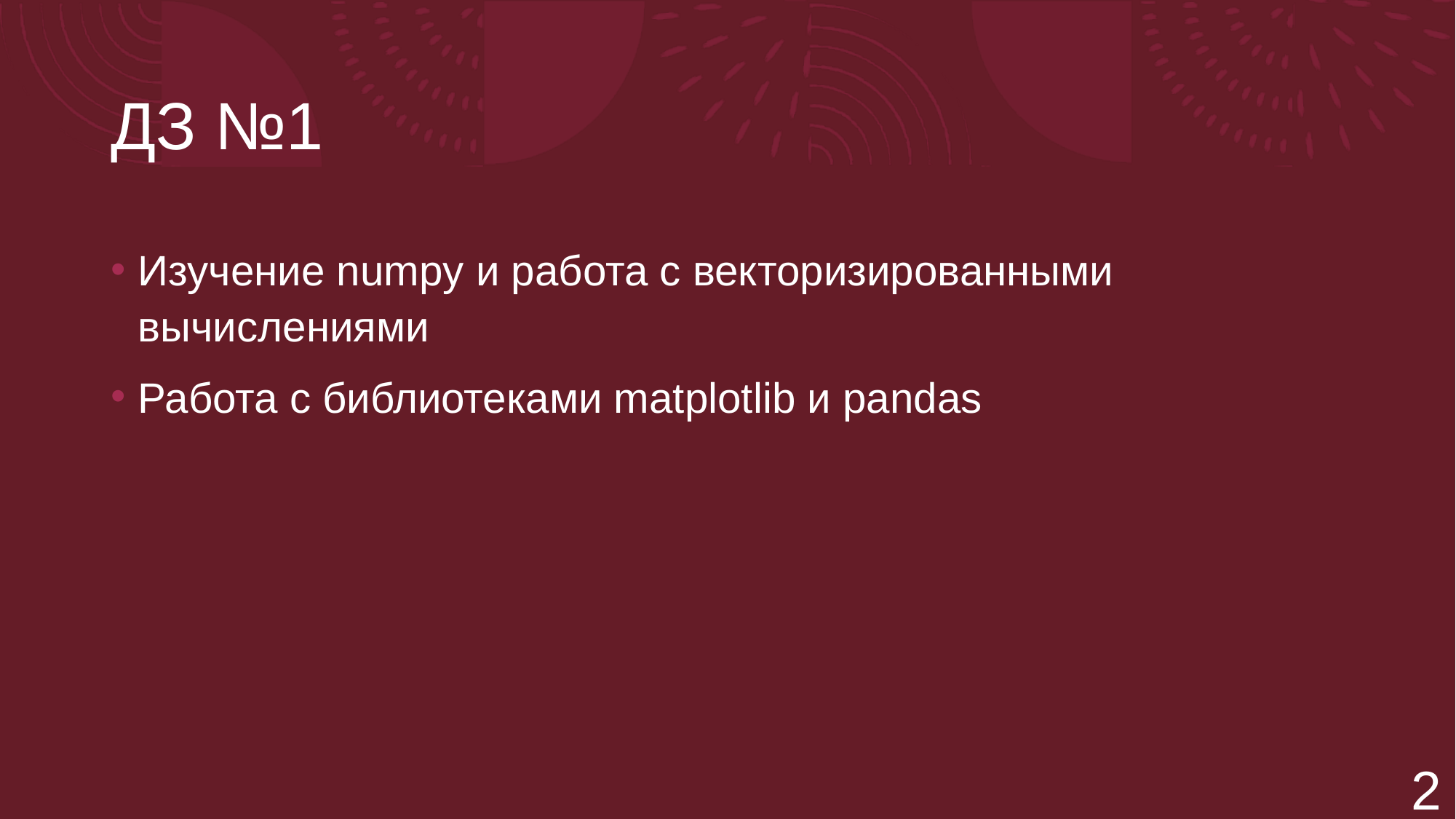

# ДЗ №1
Изучение numpy и работа с векторизированными  вычислениями
Работа с библиотеками matplotlib и pandas

2